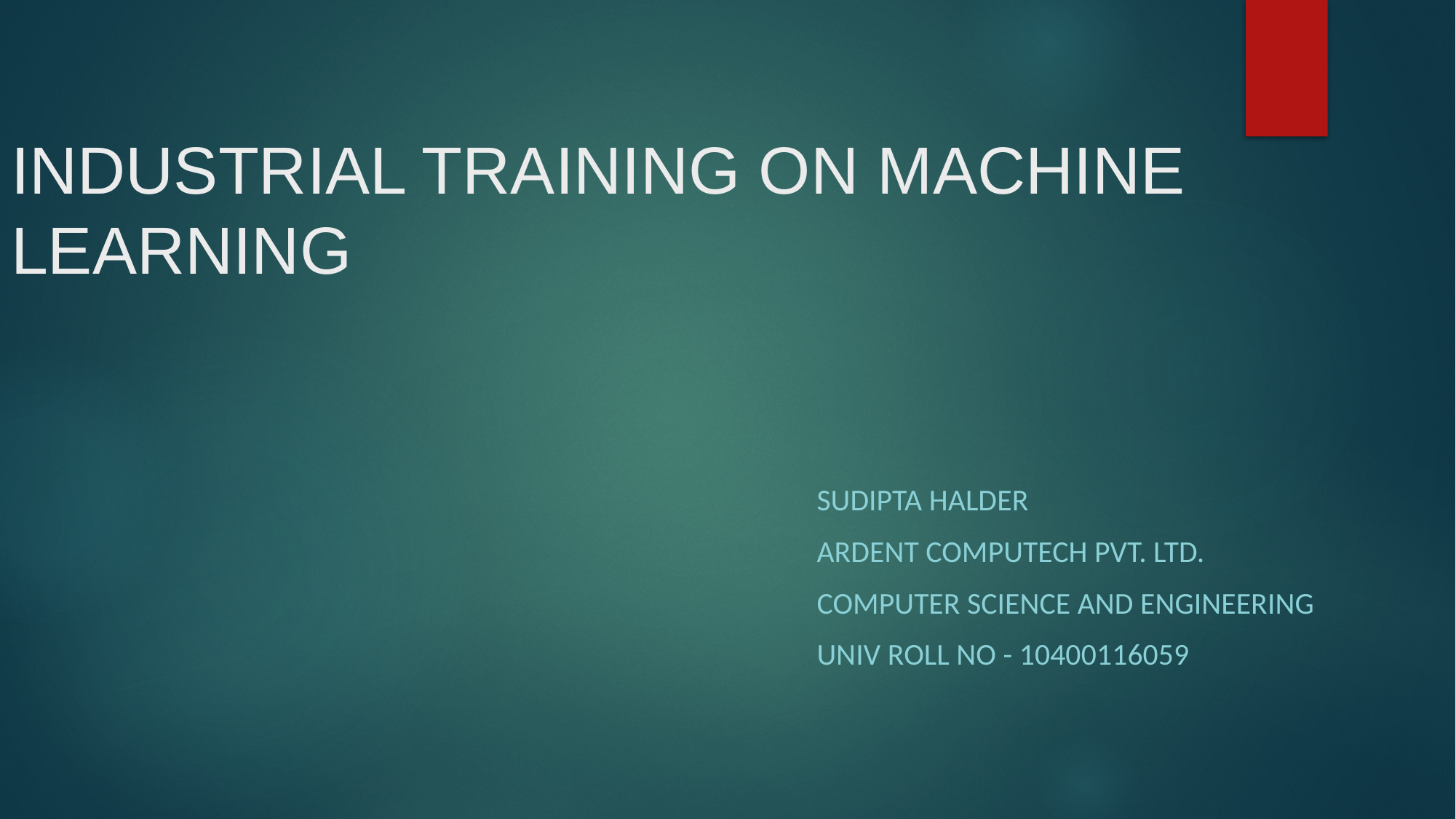

# INDUSTRIAL TRAINING ON MACHINE LEARNING
SUDIPTA HALDER
ARDENT computech PVT. LTD.
COMPUTER SCIENCE AND ENGINEERING
UNIV ROLL NO - 10400116059